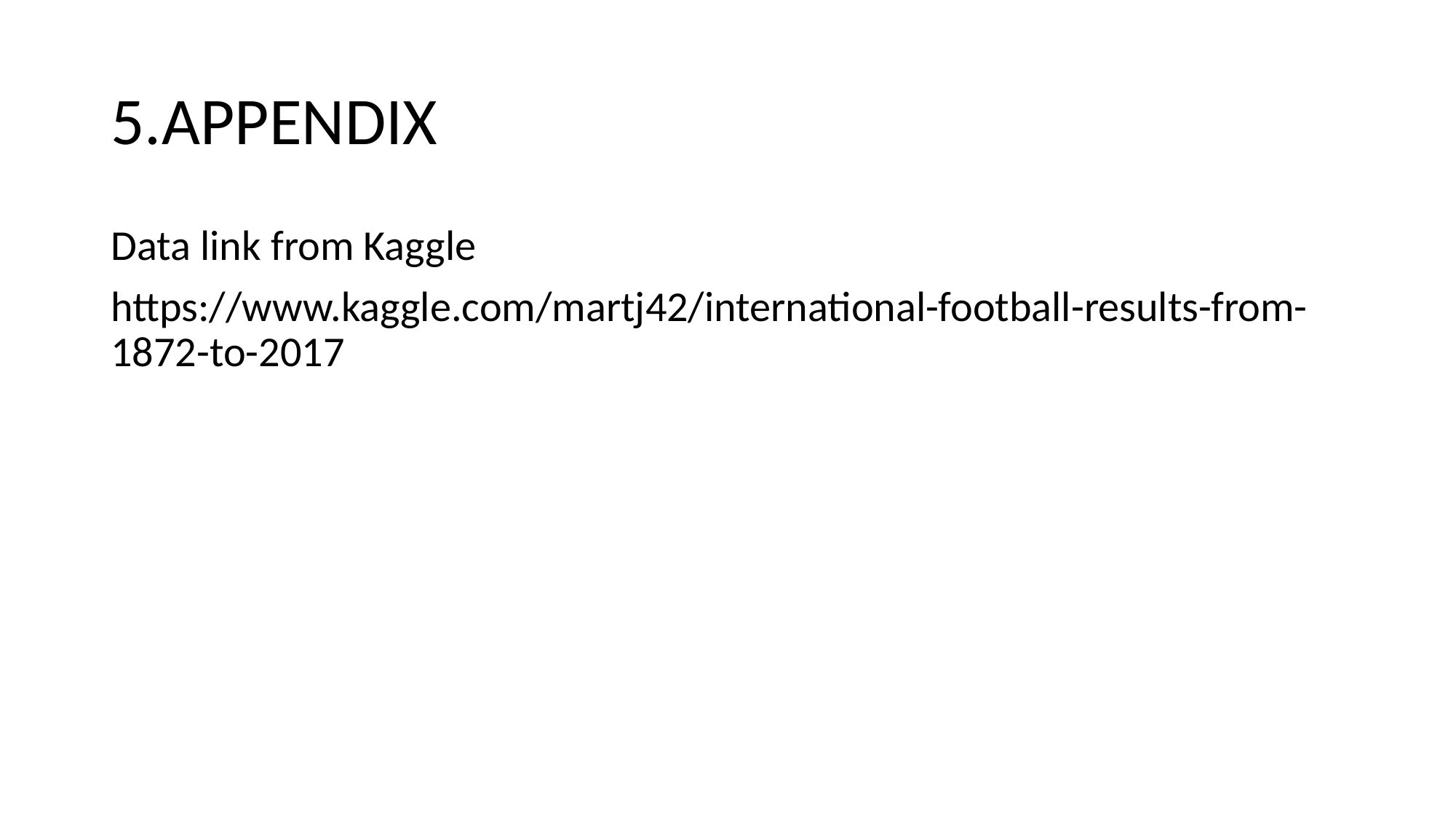

# 5.APPENDIX
Data link from Kaggle
https://www.kaggle.com/martj42/international-football-results-from-1872-to-2017